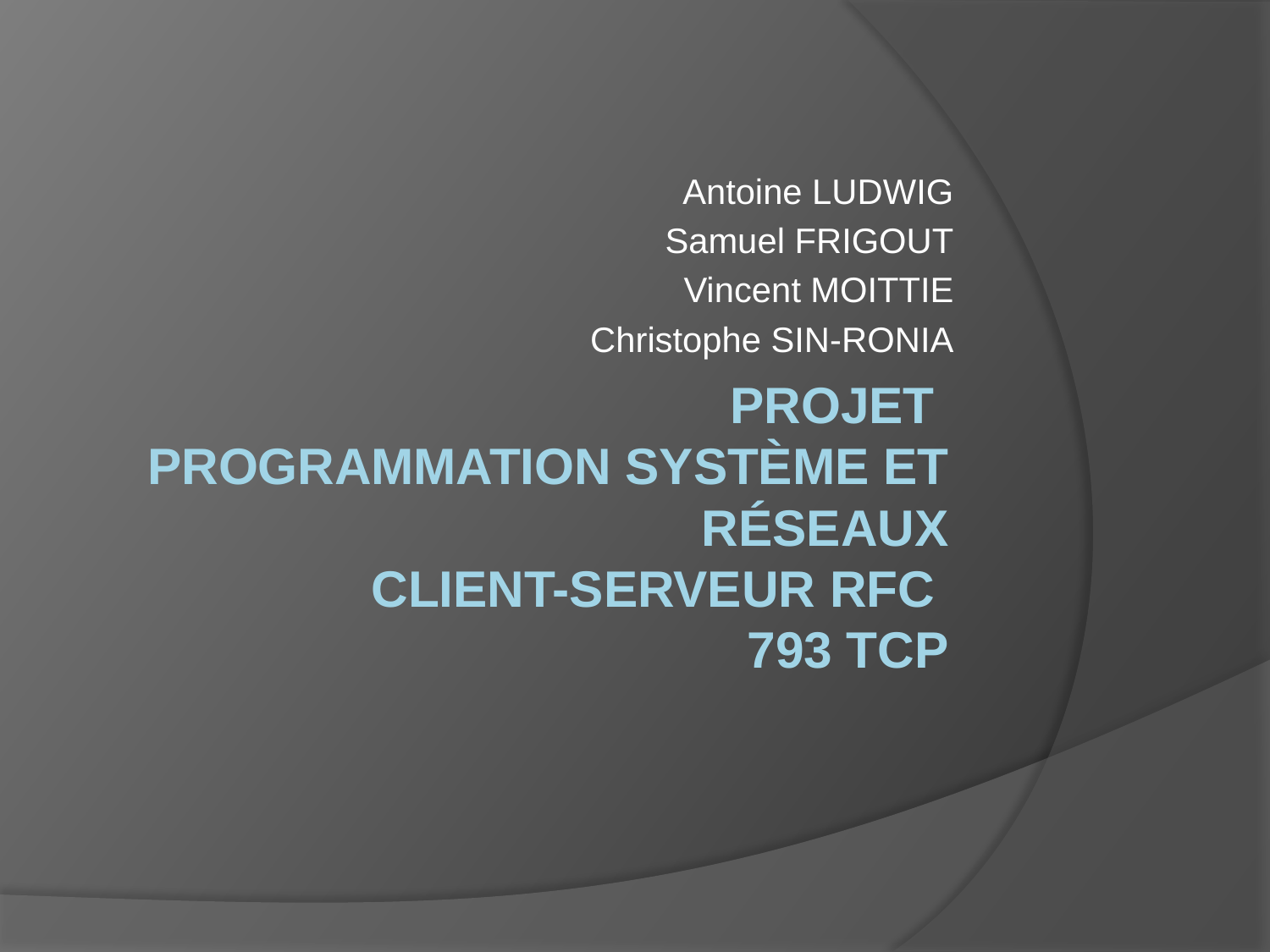

Antoine LUDWIG
Samuel FRIGOUT
Vincent MOITTIE
Christophe SIN-RONIA
# Projet programmation Système et réseaux Client-serveur RFC 793 TCP